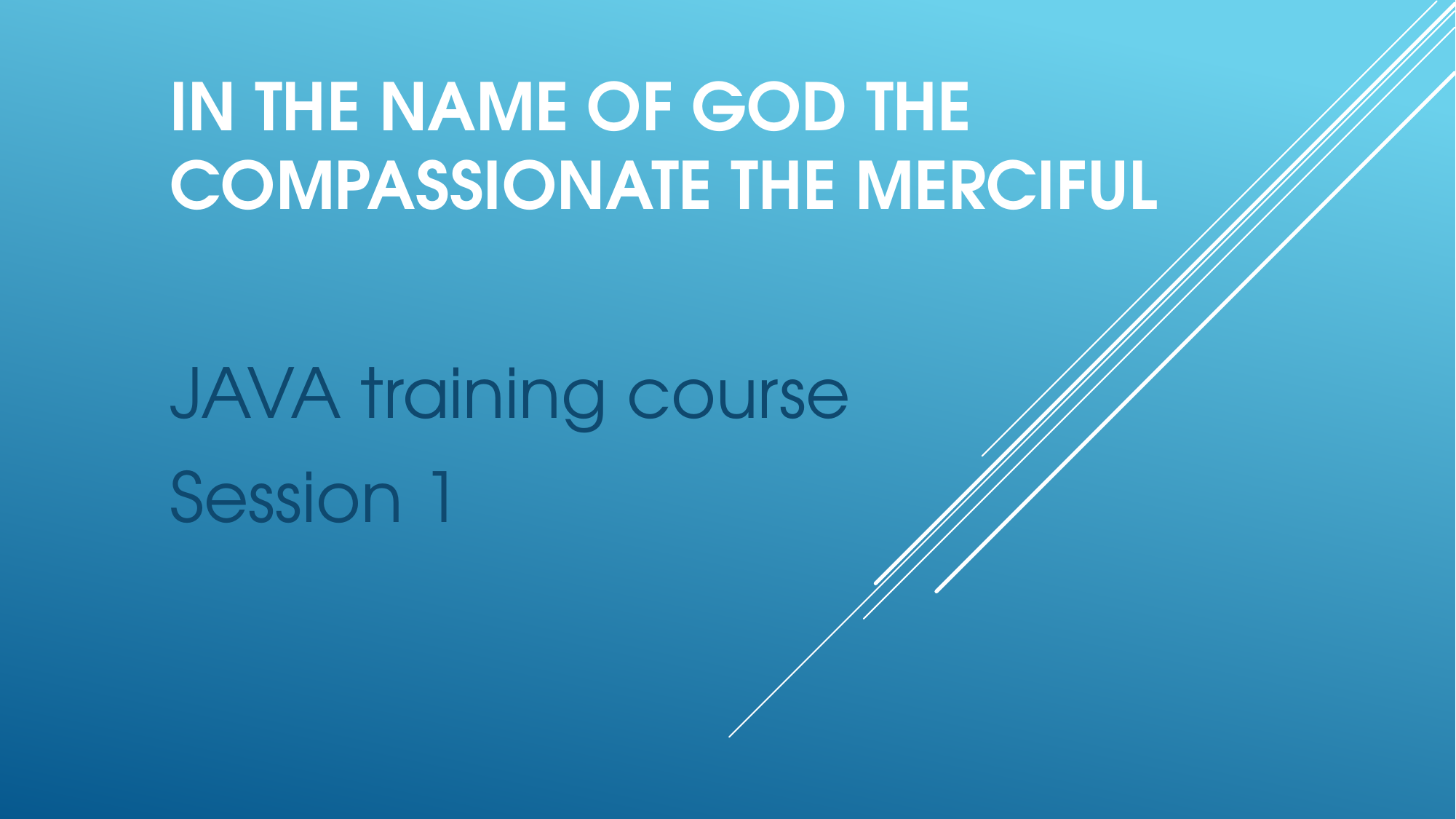

In the name of God the compassionate the merciful
JAVA training course
Session 1